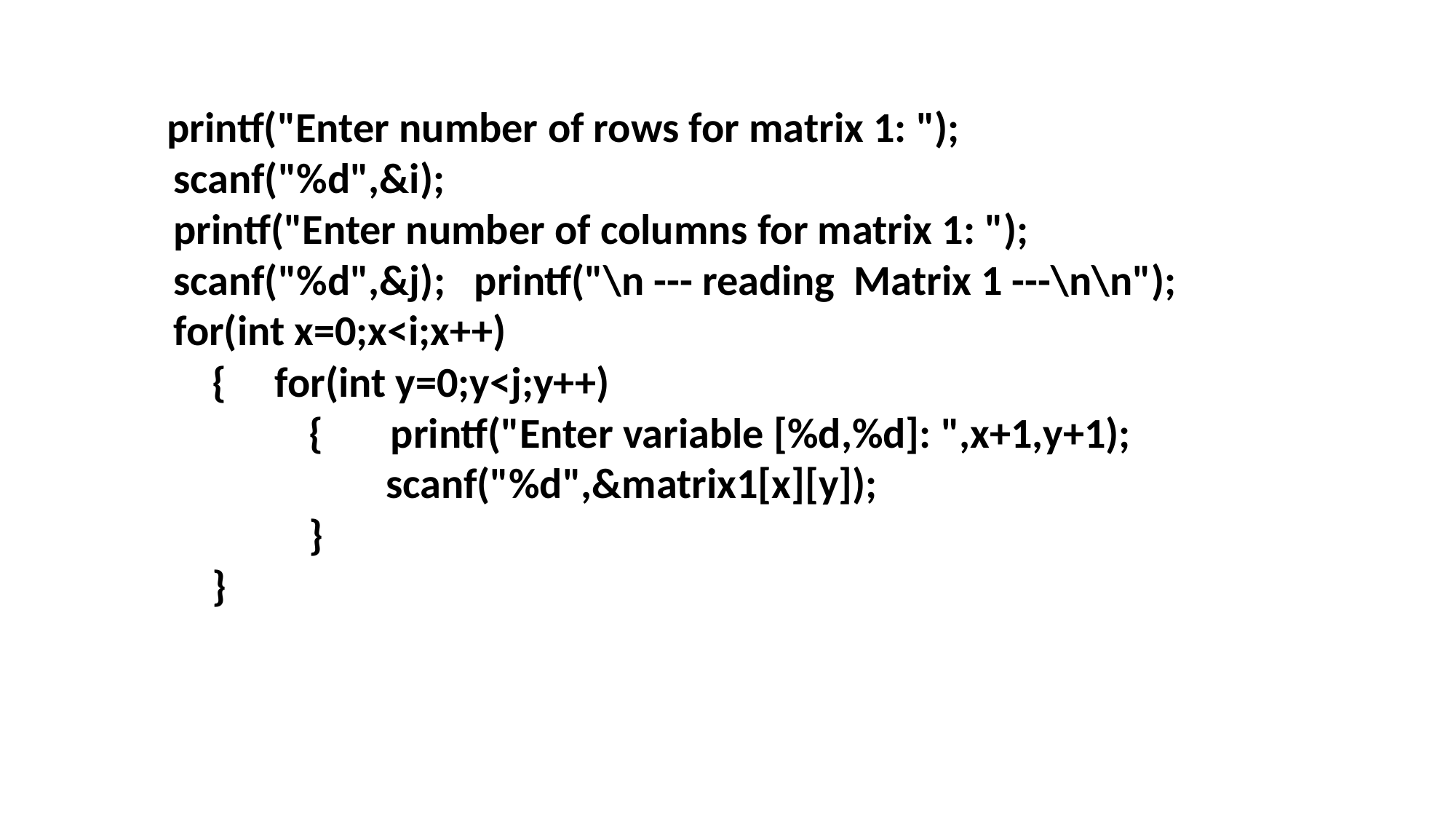

printf("Enter number of rows for matrix 1: ");
  scanf("%d",&i);
  printf("Enter number of columns for matrix 1: ");
  scanf("%d",&j);   printf("\n --- reading  Matrix 1 ---\n\n");
  for(int x=0;x<i;x++)
      {     for(int y=0;y<j;y++)
                {       printf("Enter variable [%d,%d]: ",x+1,y+1);
                        scanf("%d",&matrix1[x][y]);
                }
      }